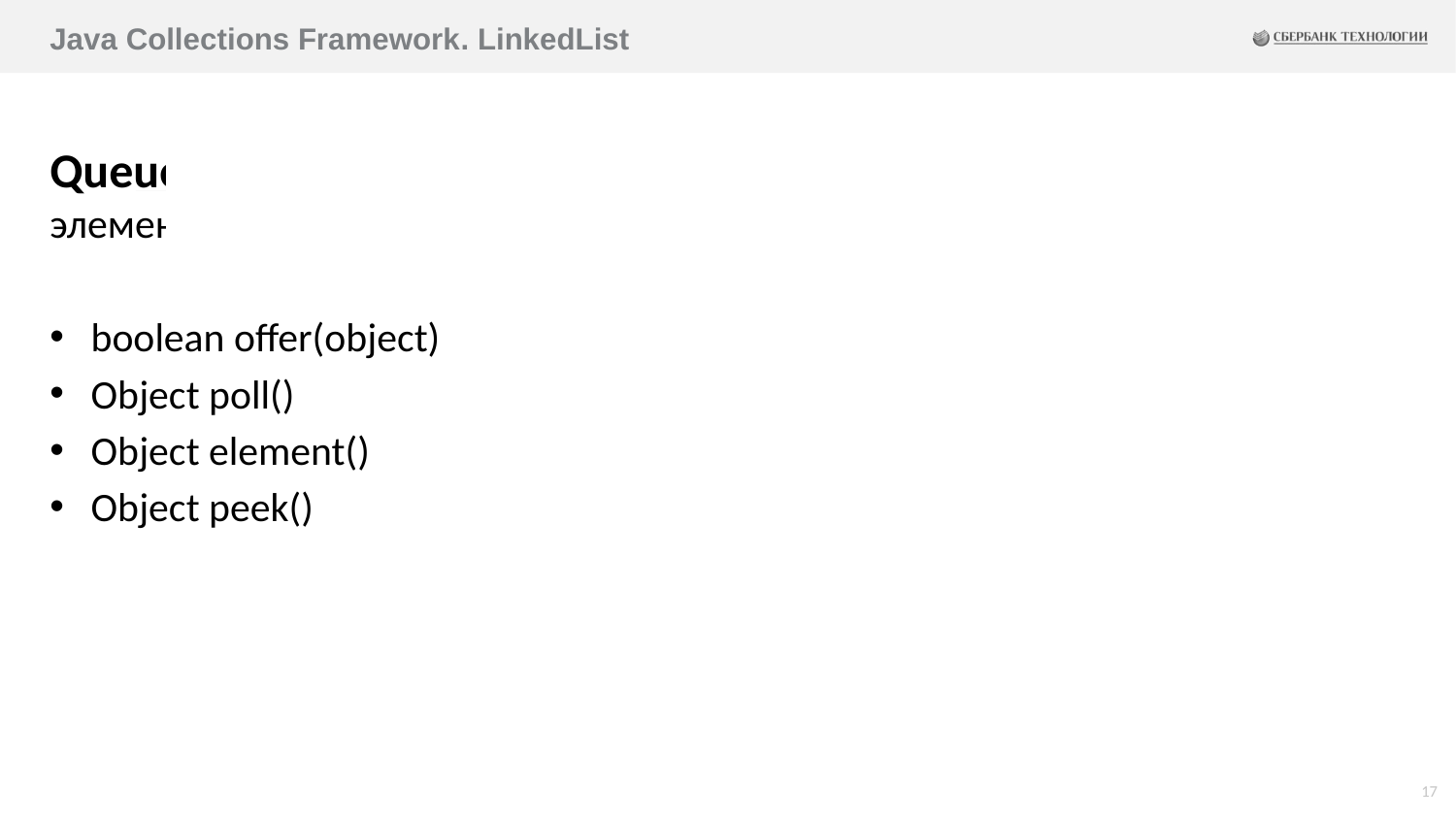

# Java Collections Framework. LinkedList
Queue – коллекция с предопределенным способом вставки и извлечения элементов (FIFO)

boolean offer(object)
Object poll()
Object element()
Object peek()

17